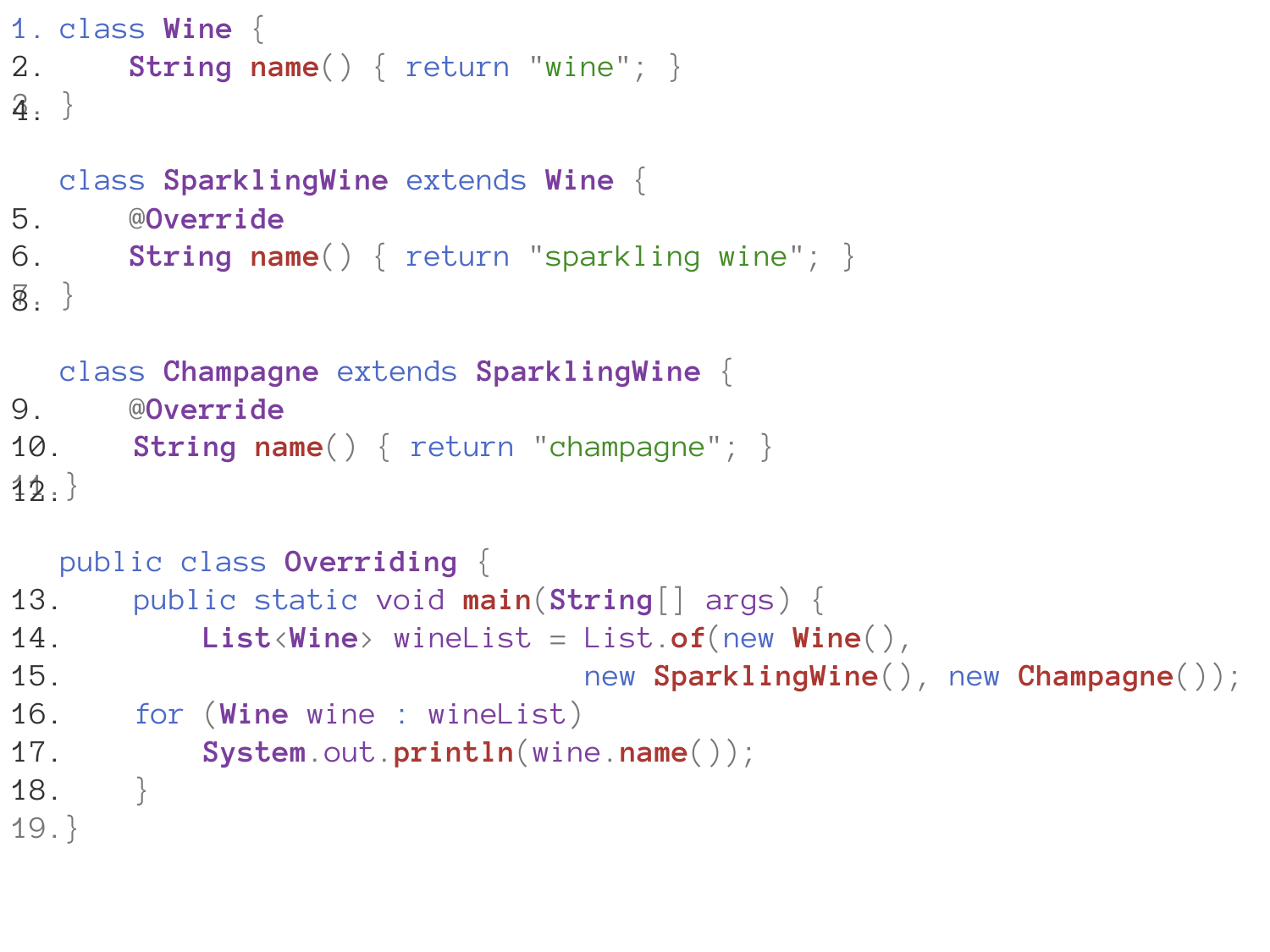

class Wine {
    String name() { return "wine"; }
}
class SparklingWine extends Wine {
    @Override
    String name() { return "sparkling wine"; }
}
class Champagne extends SparklingWine {
    @Override
    String name() { return "champagne"; }
}
public class Overriding {
    public static void main(String[] args) {
        List<Wine> wineList = List.of(new Wine(),
                              new SparklingWine(), new Champagne());
    for (Wine wine : wineList)
        System.out.println(wine.name());
    }
}